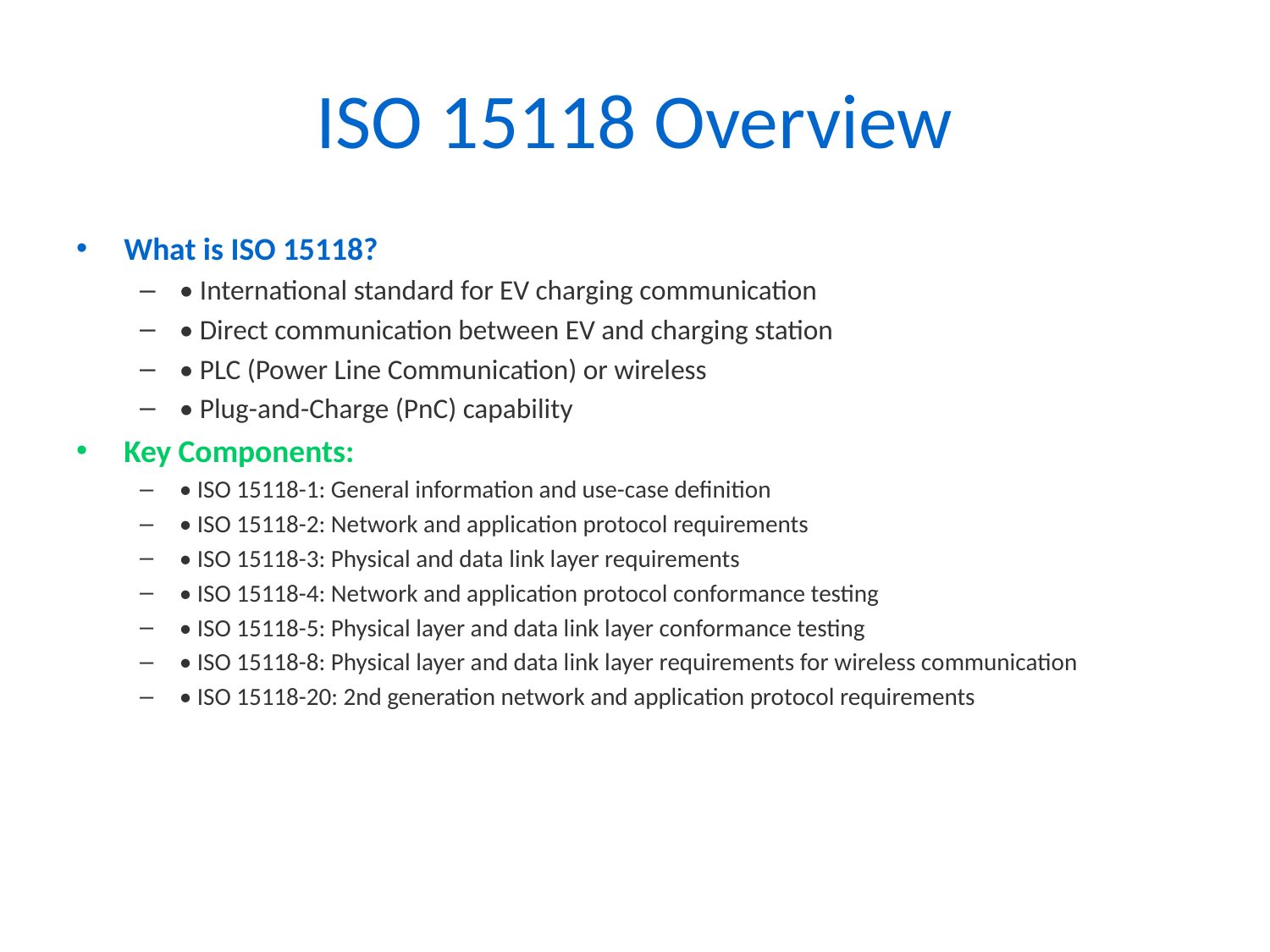

# ISO 15118 Overview
What is ISO 15118?
• International standard for EV charging communication
• Direct communication between EV and charging station
• PLC (Power Line Communication) or wireless
• Plug-and-Charge (PnC) capability
Key Components:
• ISO 15118-1: General information and use-case definition
• ISO 15118-2: Network and application protocol requirements
• ISO 15118-3: Physical and data link layer requirements
• ISO 15118-4: Network and application protocol conformance testing
• ISO 15118-5: Physical layer and data link layer conformance testing
• ISO 15118-8: Physical layer and data link layer requirements for wireless communication
• ISO 15118-20: 2nd generation network and application protocol requirements